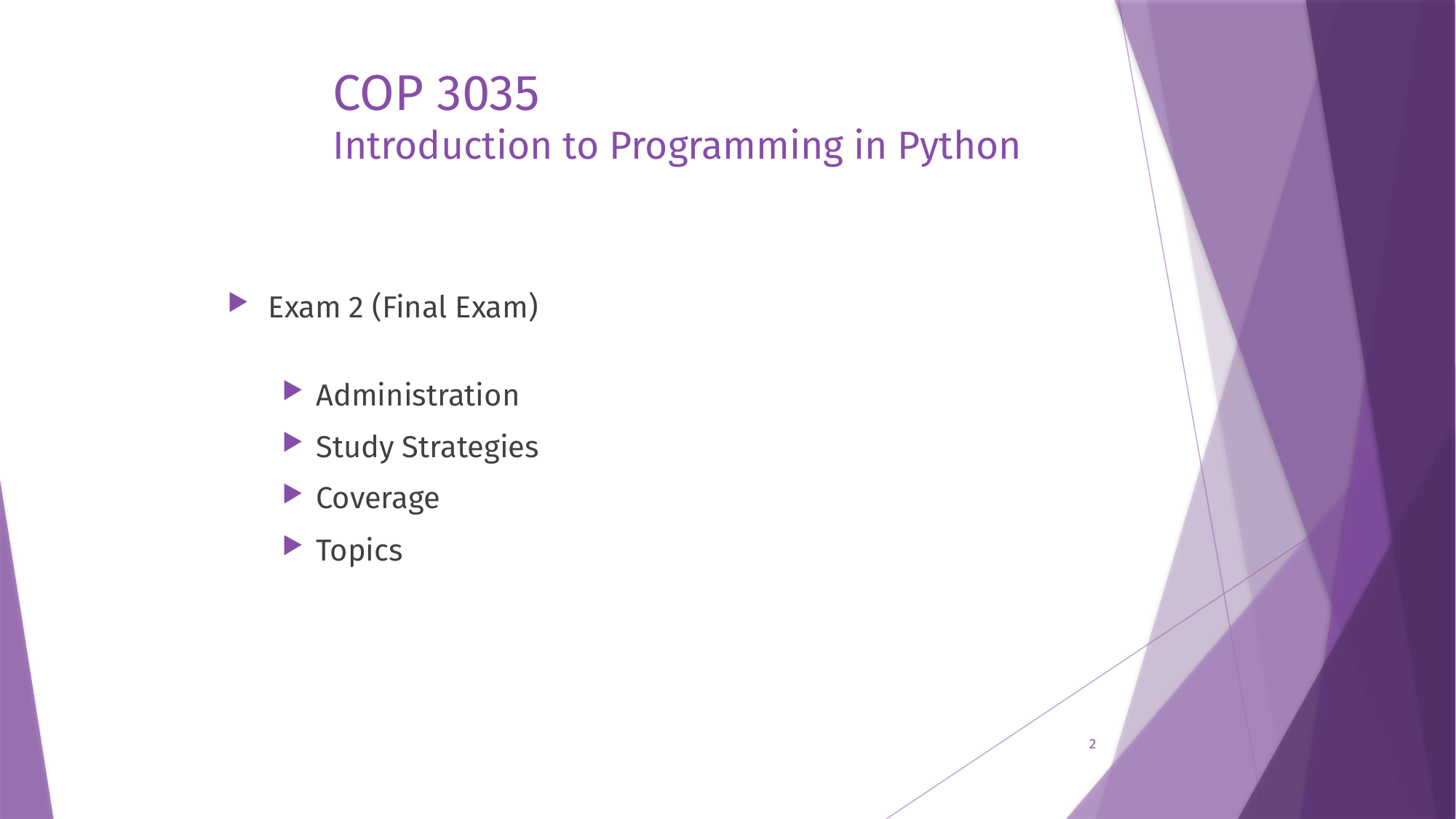

# COP 3035 Introduction to Programming in Python
Exam 2 (Final Exam)
Administration
Study Strategies
Coverage
Topics
2